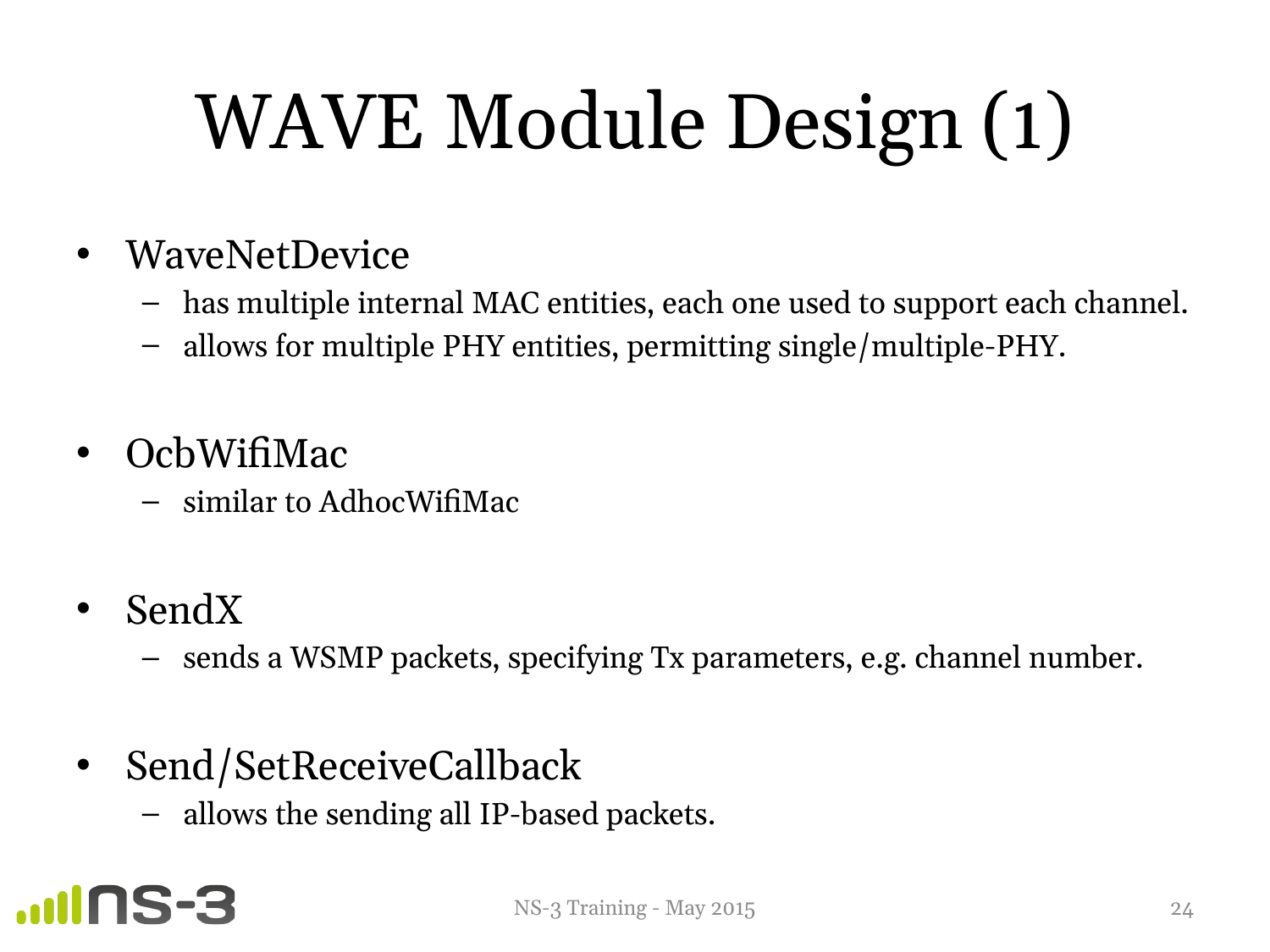

# WAVE Module Design (1)
WaveNetDevice
has multiple internal MAC entities, each one used to support each channel.
allows for multiple PHY entities, permitting single/multiple-PHY.

OcbWifiMac
similar to AdhocWifiMac

SendX
sends a WSMP packets, specifying Tx parameters, e.g. channel number.

Send/SetReceiveCallback
allows the sending all IP-based packets.

NS-3 Training - May 2015
24